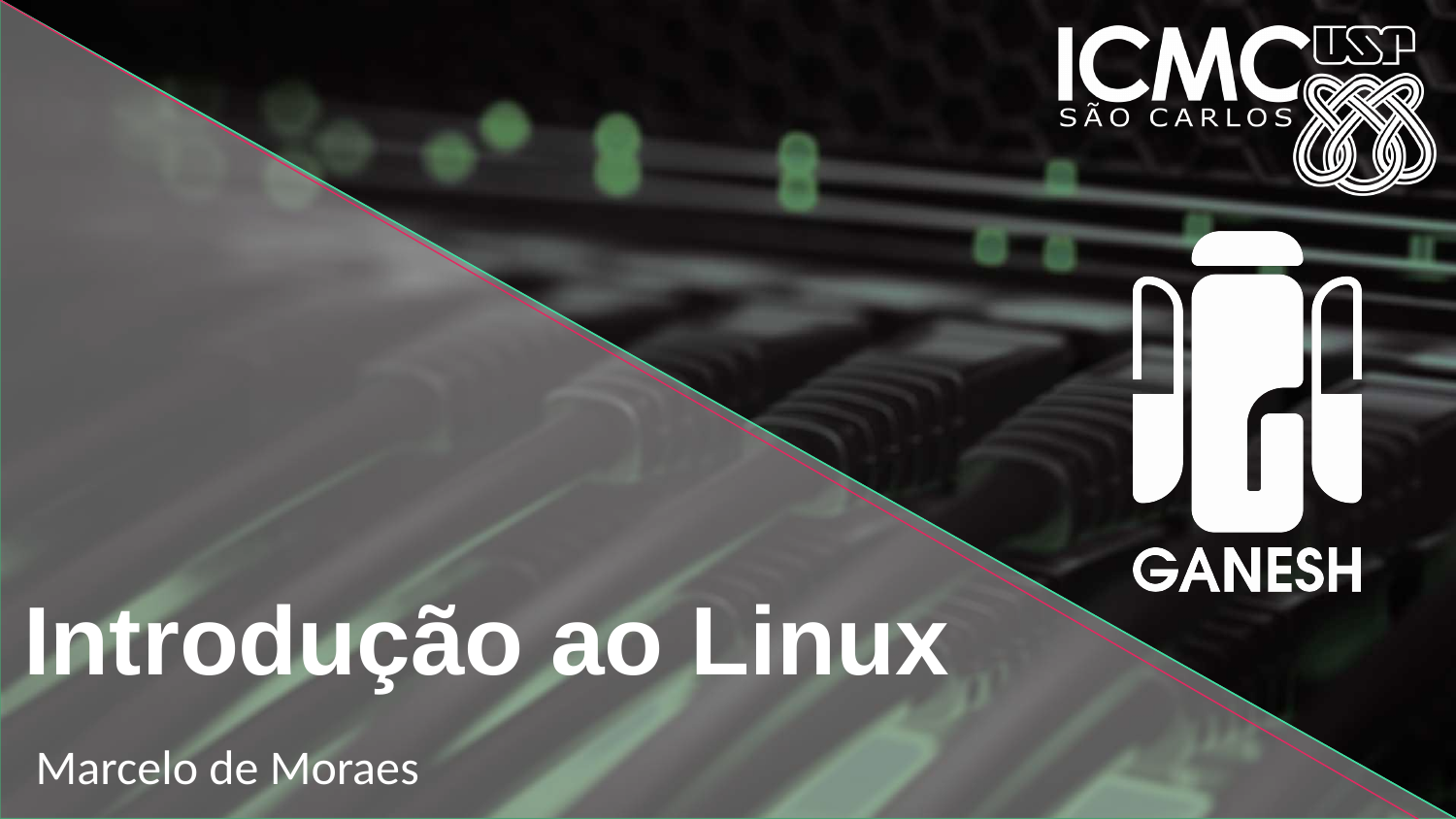

# Introdução ao Linux
Marcelo de Moraes